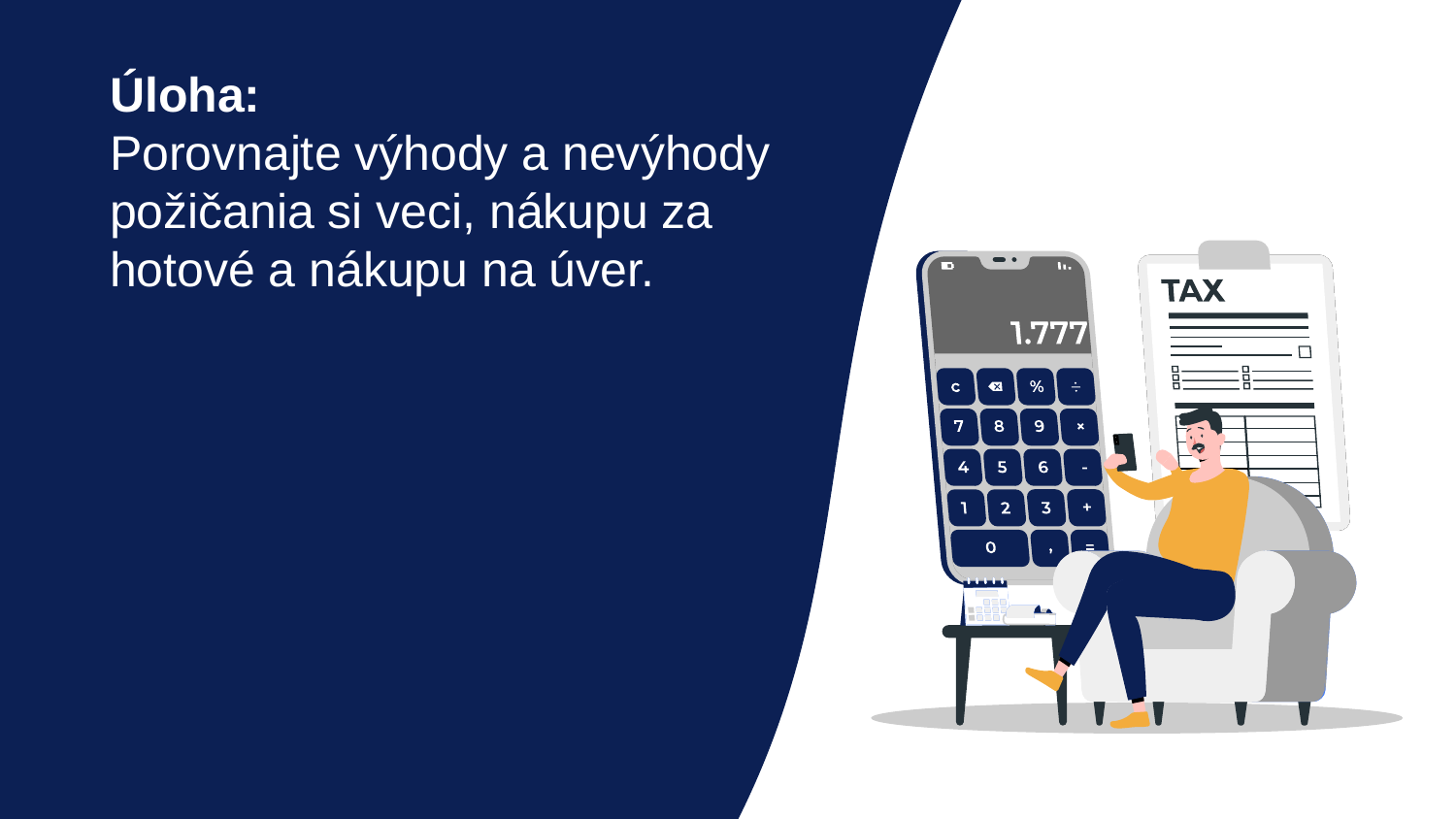

Úloha:
Porovnajte výhody a nevýhody požičania si veci, nákupu za hotové a nákupu na úver.